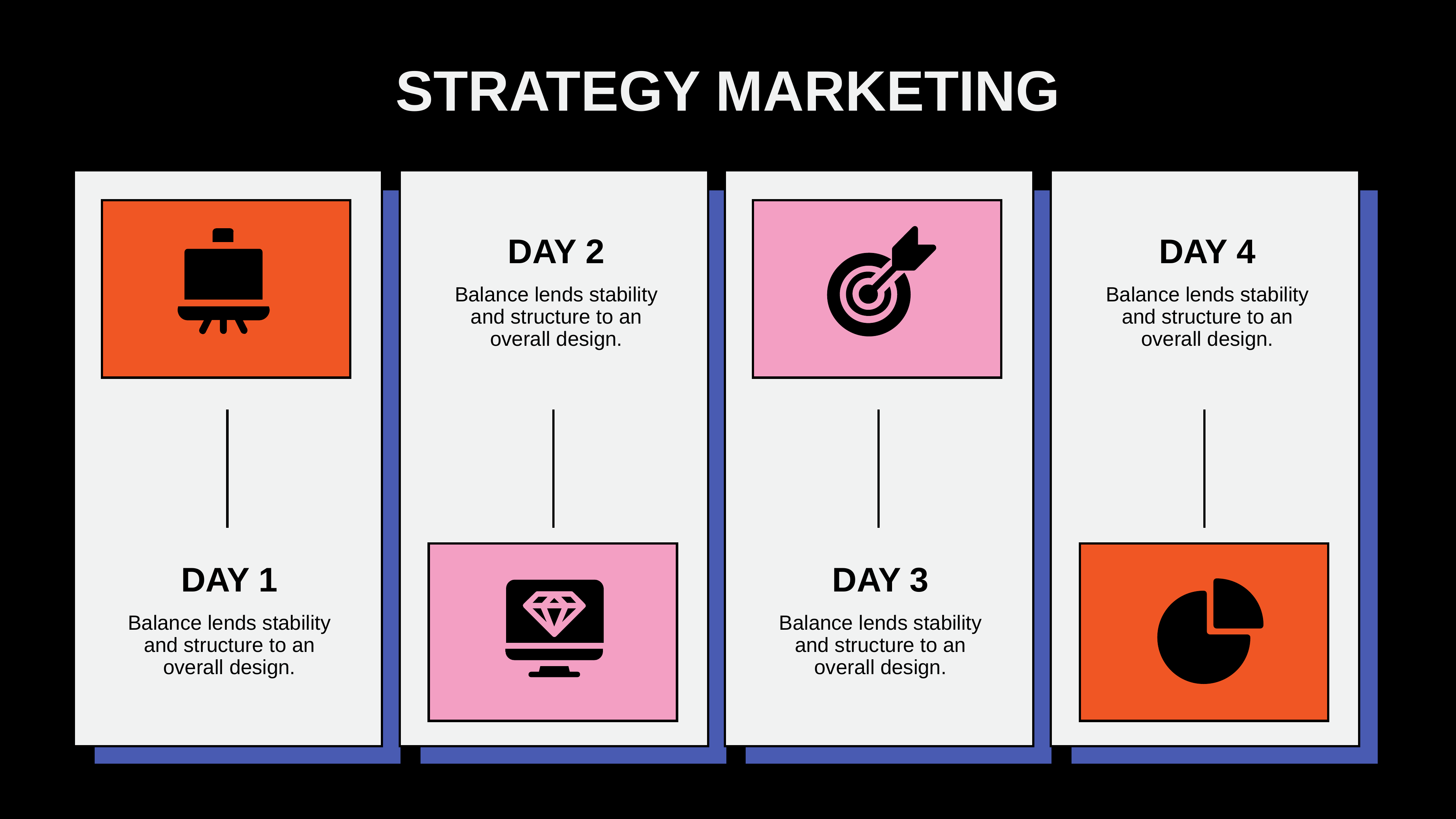

STRATEGY MARKETING

DAY 2
DAY 4
Balance lends stability and structure to an overall design.

Balance lends stability and structure to an overall design.
DAY 1
DAY 3

Balance lends stability and structure to an overall design.
Balance lends stability and structure to an overall design.